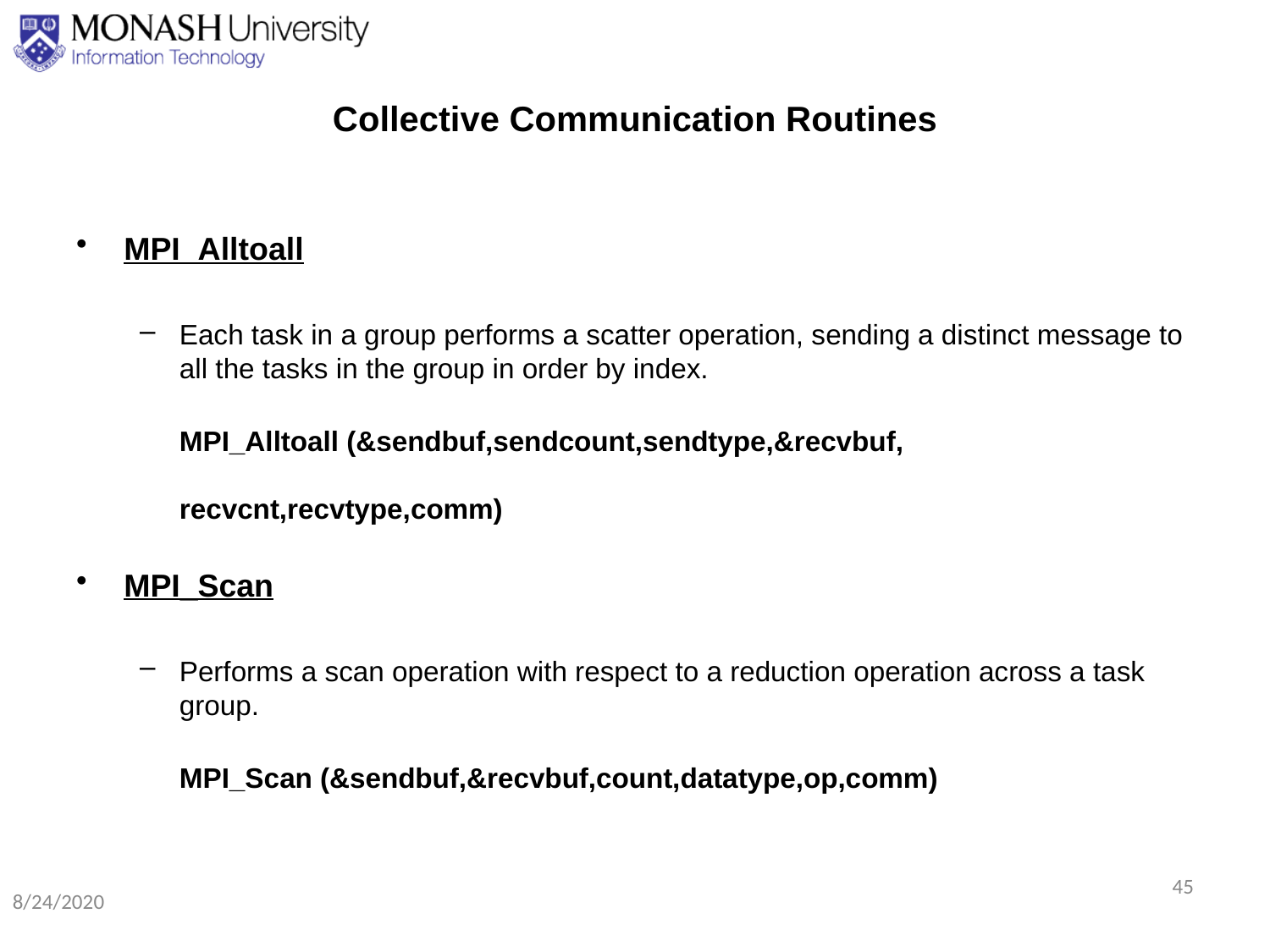

# Collective Communication Routines
MPI_Alltoall

Each task in a group performs a scatter operation, sending a distinct message to all the tasks in the group in order by index.
	MPI_Alltoall (&sendbuf,sendcount,sendtype,&recvbuf,
					           recvcnt,recvtype,comm)
MPI_Scan

Performs a scan operation with respect to a reduction operation across a task group.
	MPI_Scan (&sendbuf,&recvbuf,count,datatype,op,comm)

45
8/24/2020